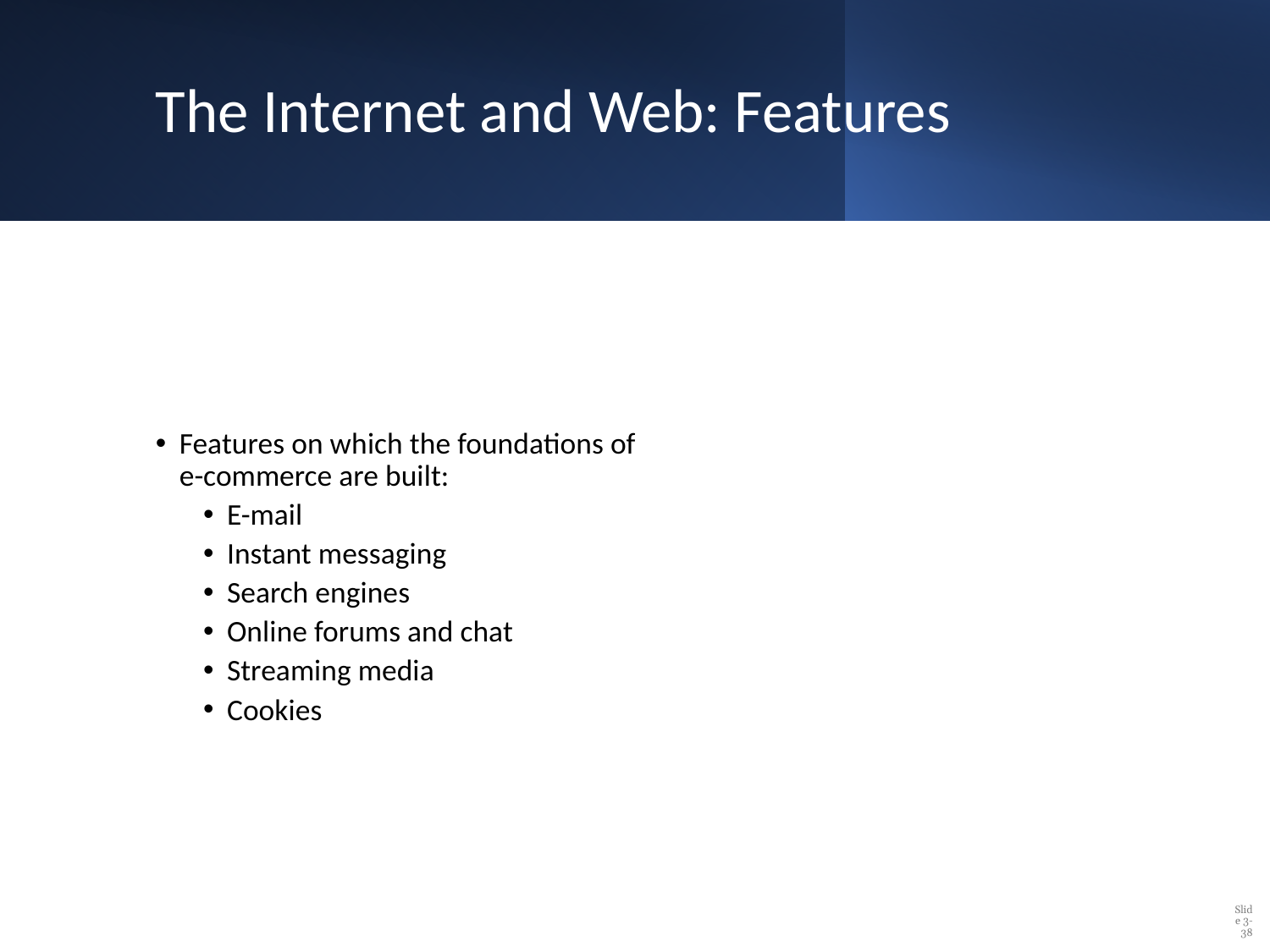

# The Internet and Web: Features
Features on which the foundations of
e-commerce are built:
E-mail
Instant messaging
Search engines
Online forums and chat
Streaming media
Cookies
Slide 3-38